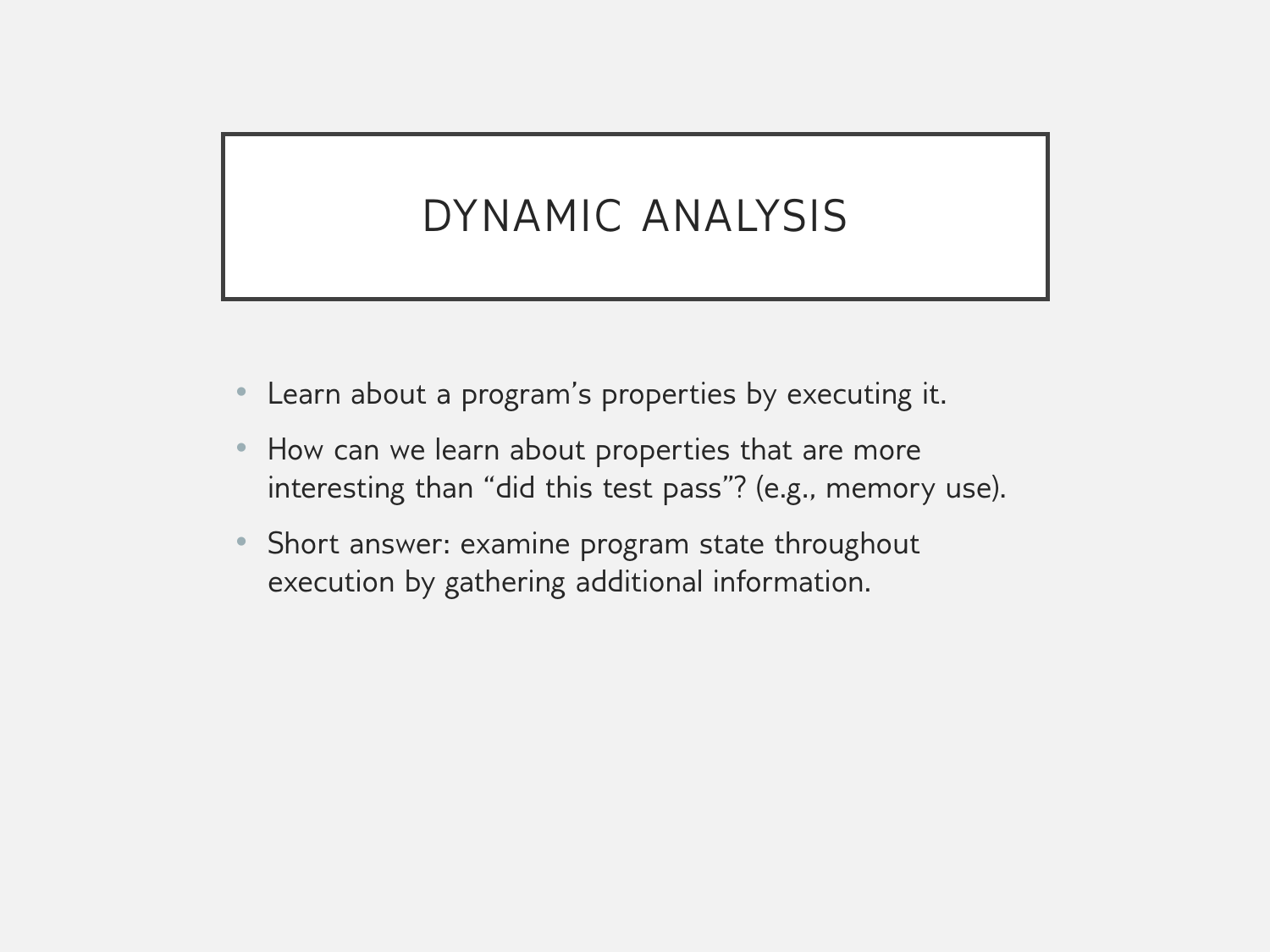

# Dynamic analysis
Learn about a program’s properties by executing it.
How can we learn about properties that are more interesting than “did this test pass”? (e.g., memory use).
Short answer: examine program state throughout execution by gathering additional information.